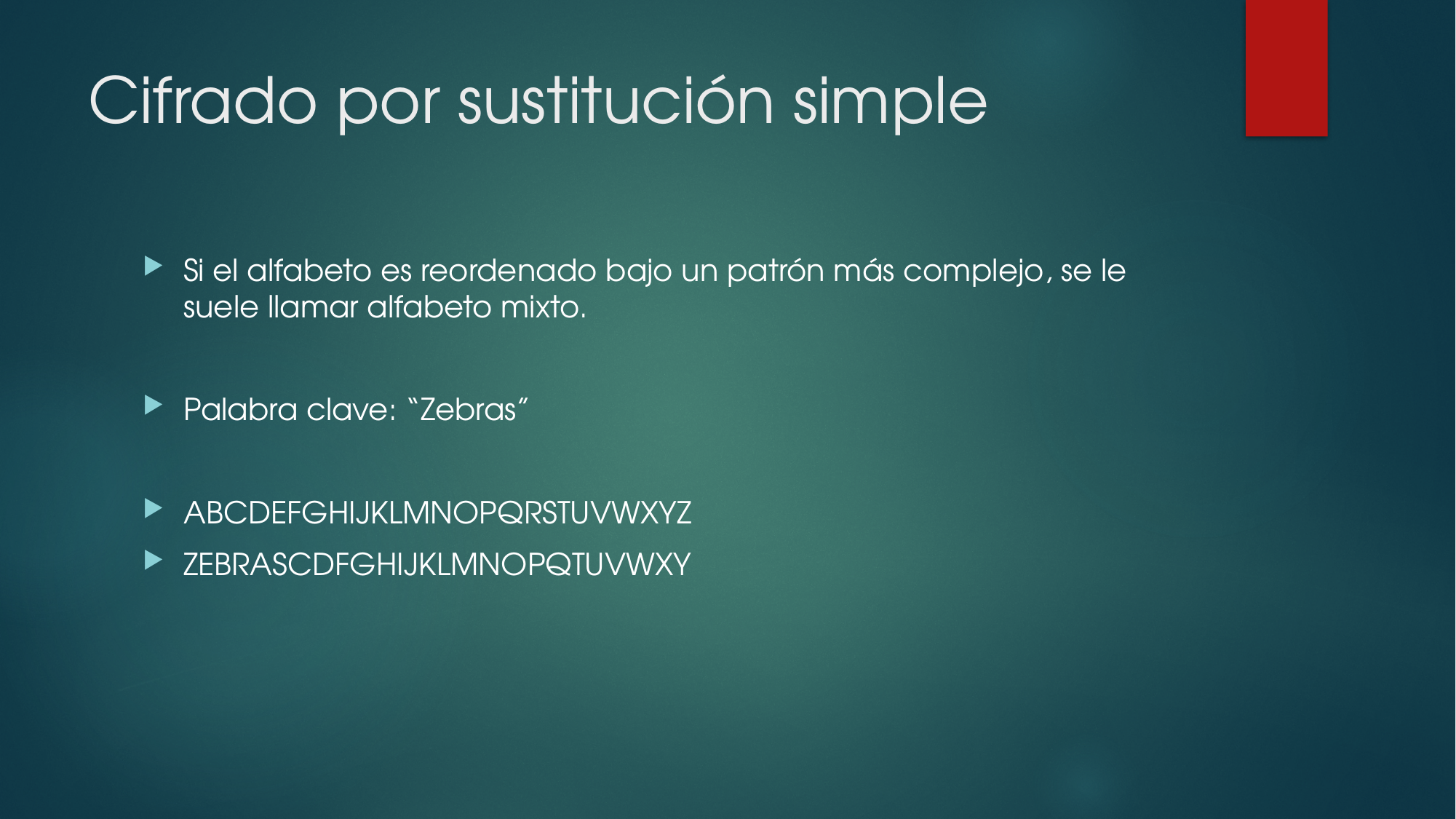

# Cifrado por sustitución simple
Si el alfabeto es reordenado bajo un patrón más complejo, se le suele llamar alfabeto mixto.

Palabra clave: “Zebras”

ABCDEFGHIJKLMNOPQRSTUVWXYZ
ZEBRASCDFGHIJKLMNOPQTUVWXY